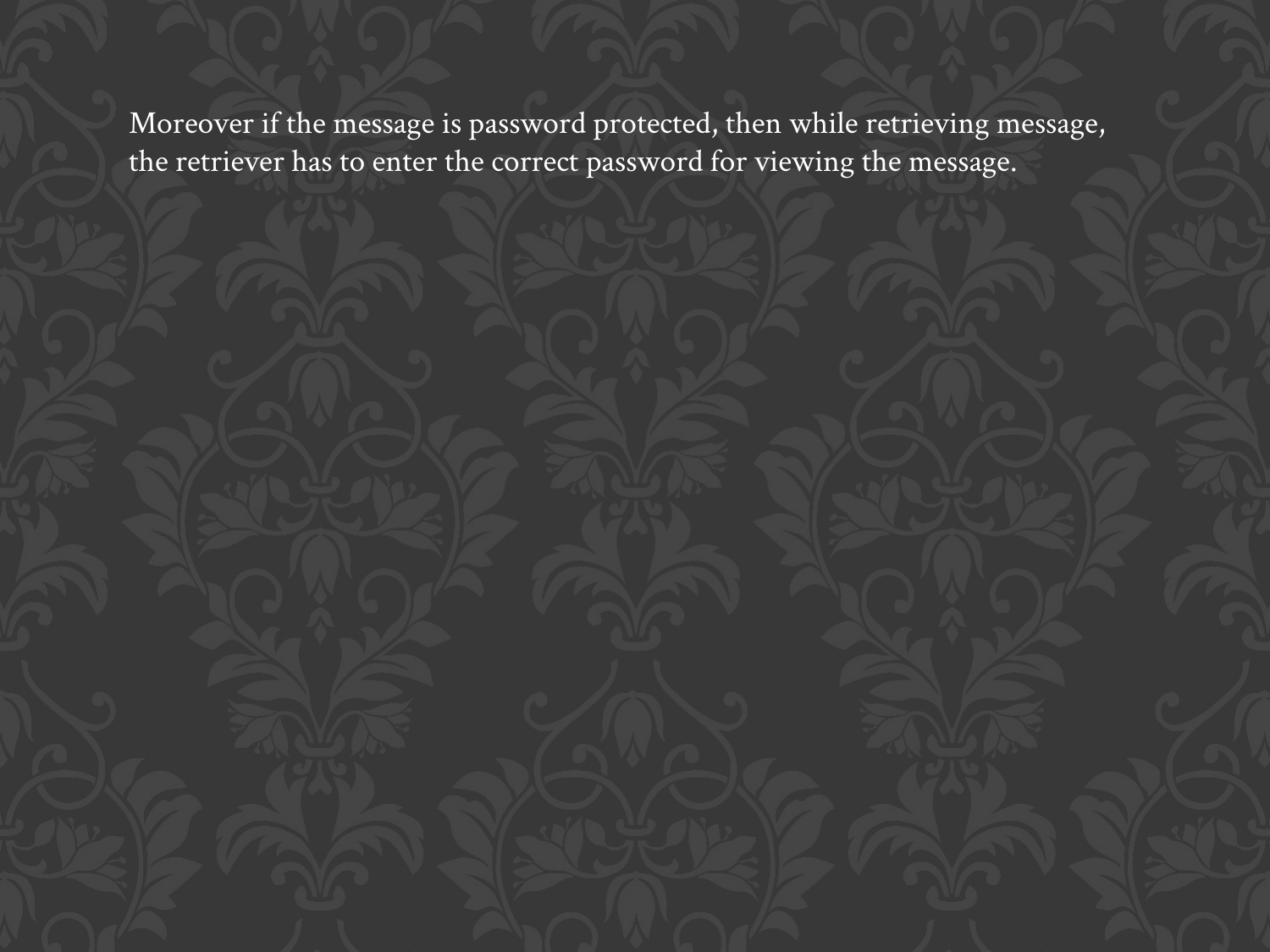

Moreover if the message is password protected, then while retrieving message, the retriever has to enter the correct password for viewing the message.